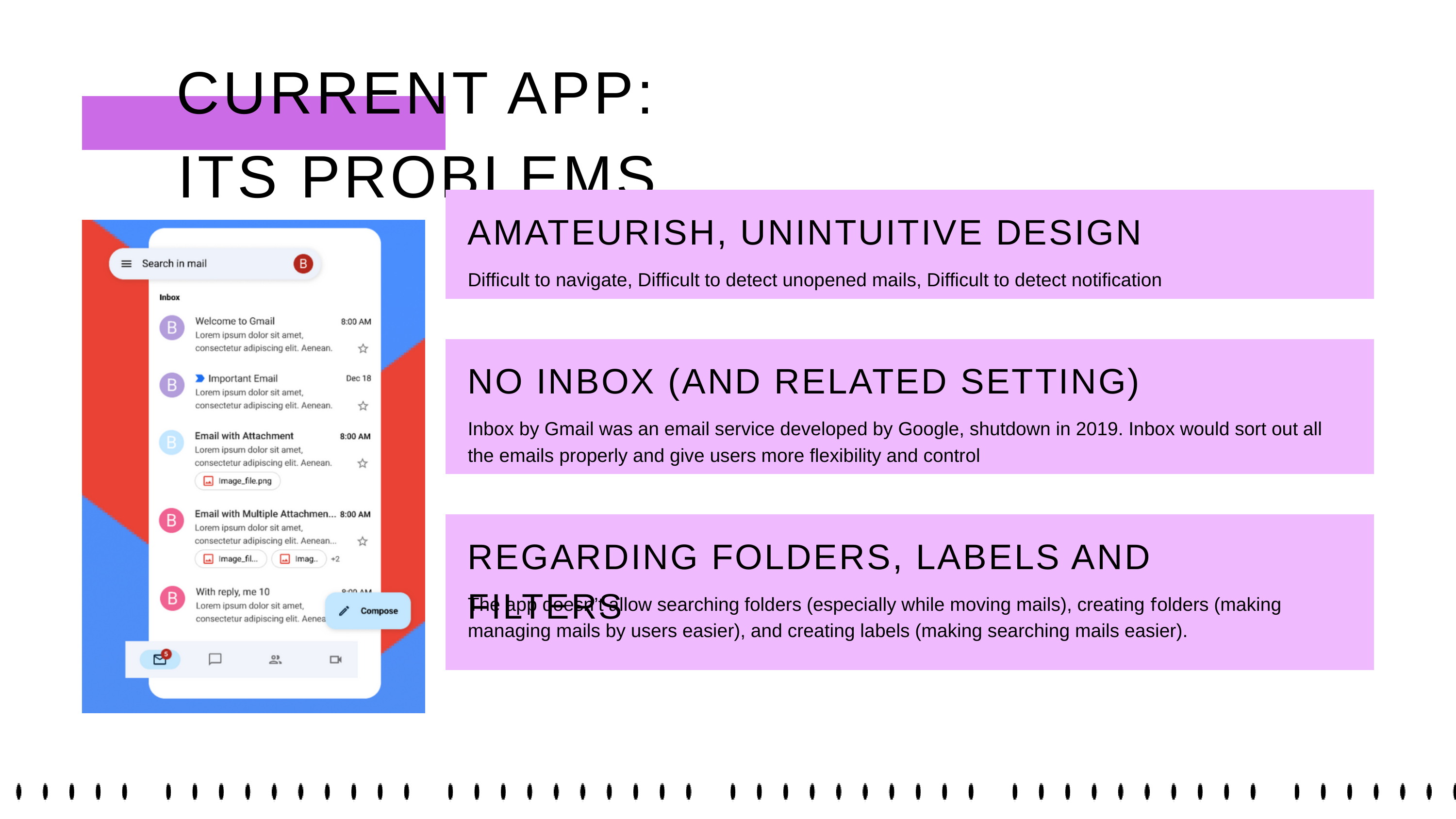

CURRENT APP: ITS PROBLEMS

AMATEURISH, UNINTUITIVE DESIGN
Difficult to navigate, Difficult to detect unopened mails, Difficult to detect notification

NO INBOX (AND RELATED SETTING)
Inbox by Gmail was an email service developed by Google, shutdown in 2019. Inbox would sort out all the emails properly and give users more flexibility and control

REGARDING FOLDERS, LABELS AND FILTERS
The app doesn’t allow searching folders (especially while moving mails), creating folders (making managing mails by users easier), and creating labels (making searching mails easier).